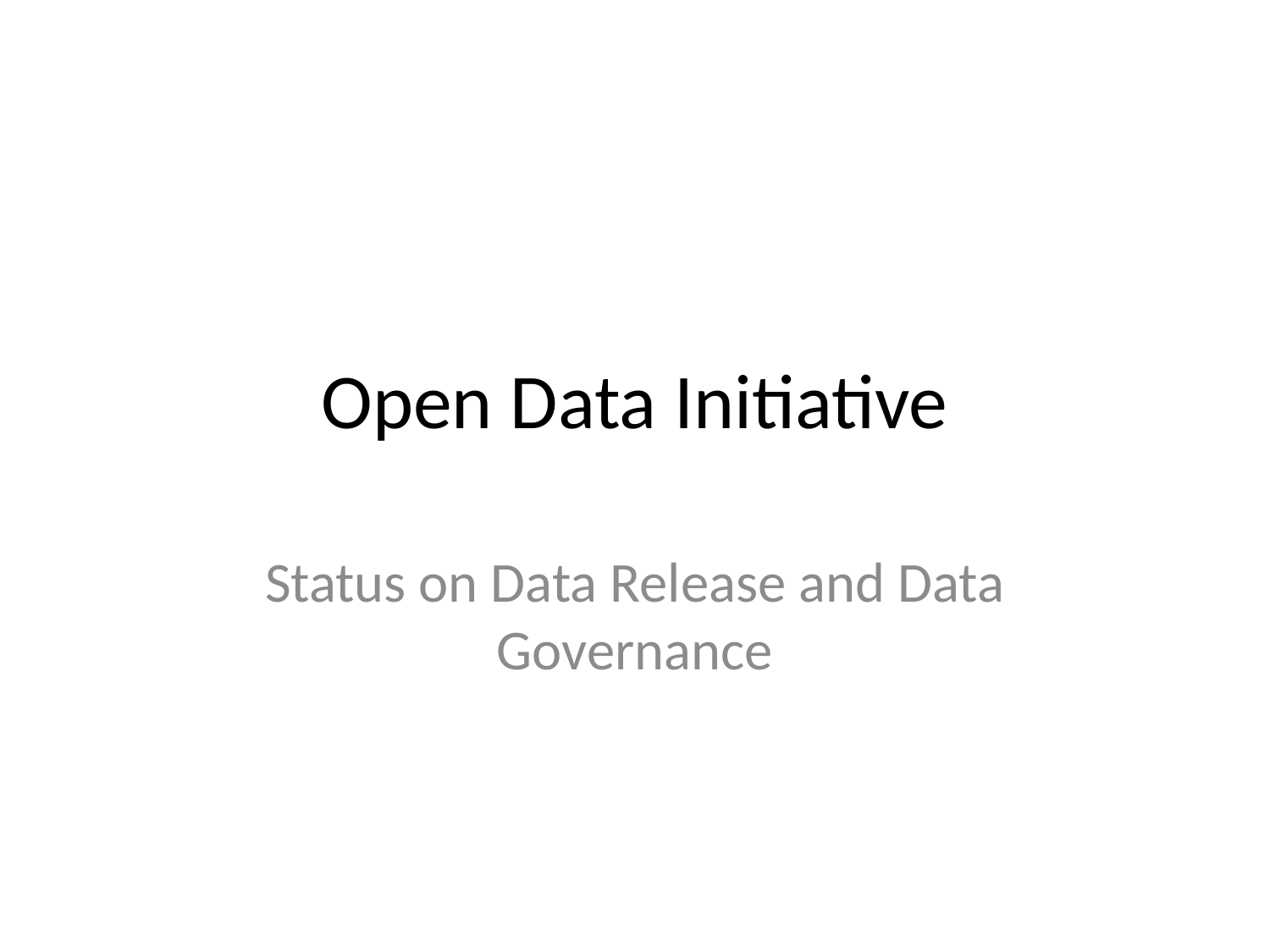

# Open Data Initiative
Status on Data Release and Data Governance